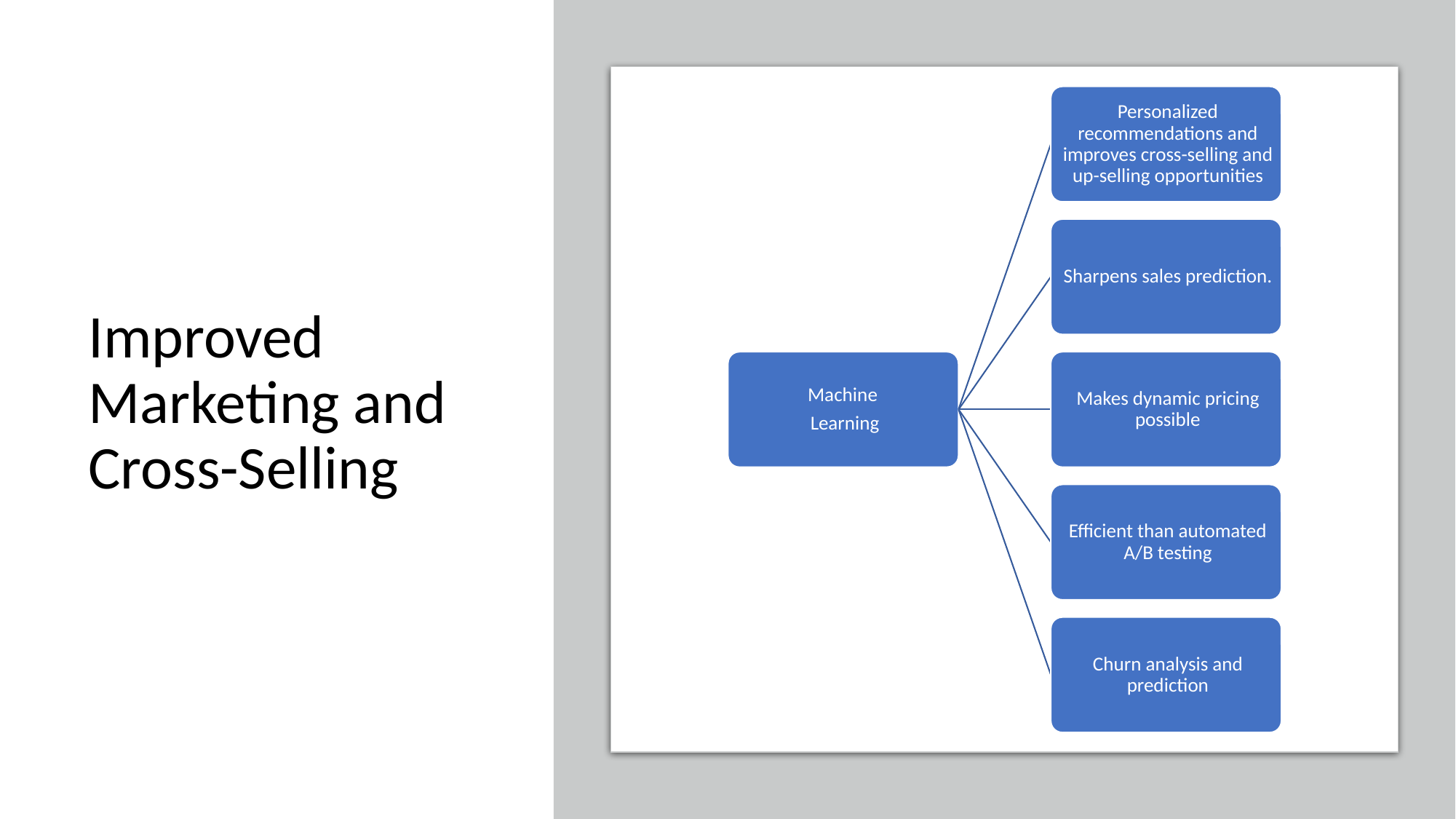

# Improved Marketing and Cross-Selling
Machine
Learning

Personalized recommendations and improves cross-selling and up-selling opportunities

Sharpens sales prediction.

Makes dynamic pricing possible

Efficient than automated A/B testing

Churn analysis and prediction